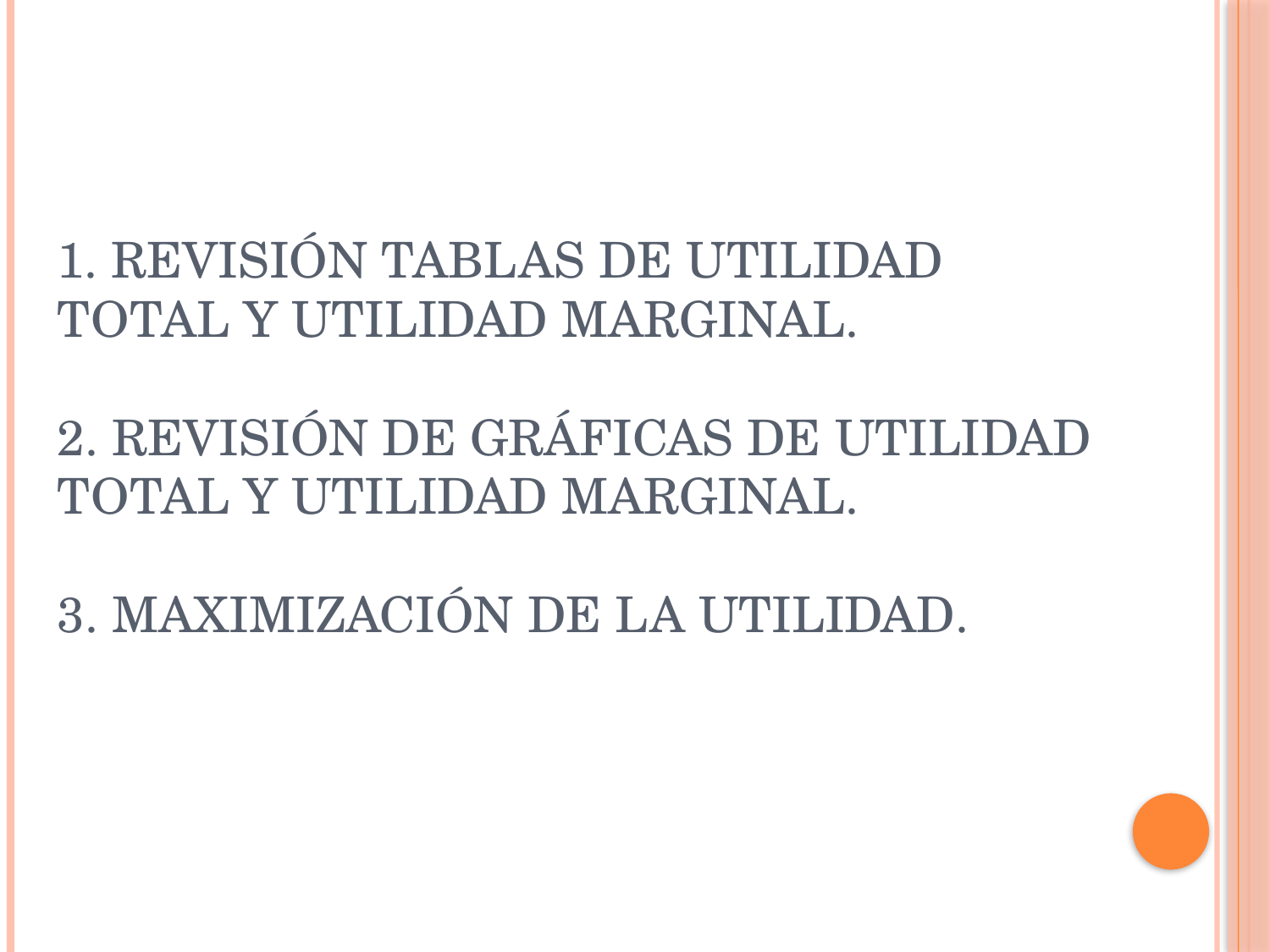

# 1. Revisión Tablas de Utilidad Total y Utilidad Marginal. 2. Revisión de Gráficas de Utilidad Total y Utilidad Marginal. 3. Maximización de la utilidad.